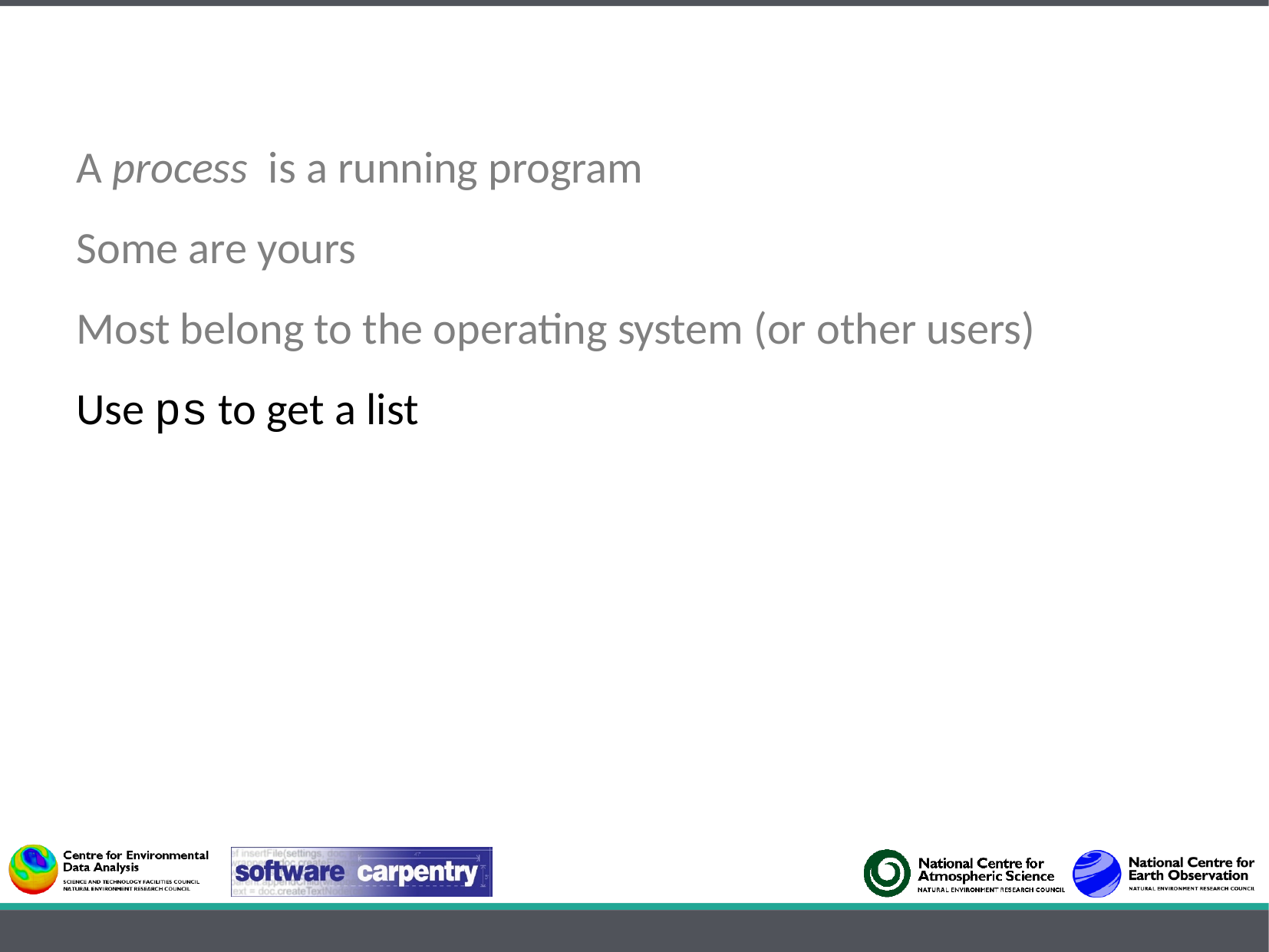

A process  is a running program
Some are yours
Most belong to the operating system (or other users)
Use ps to get a list